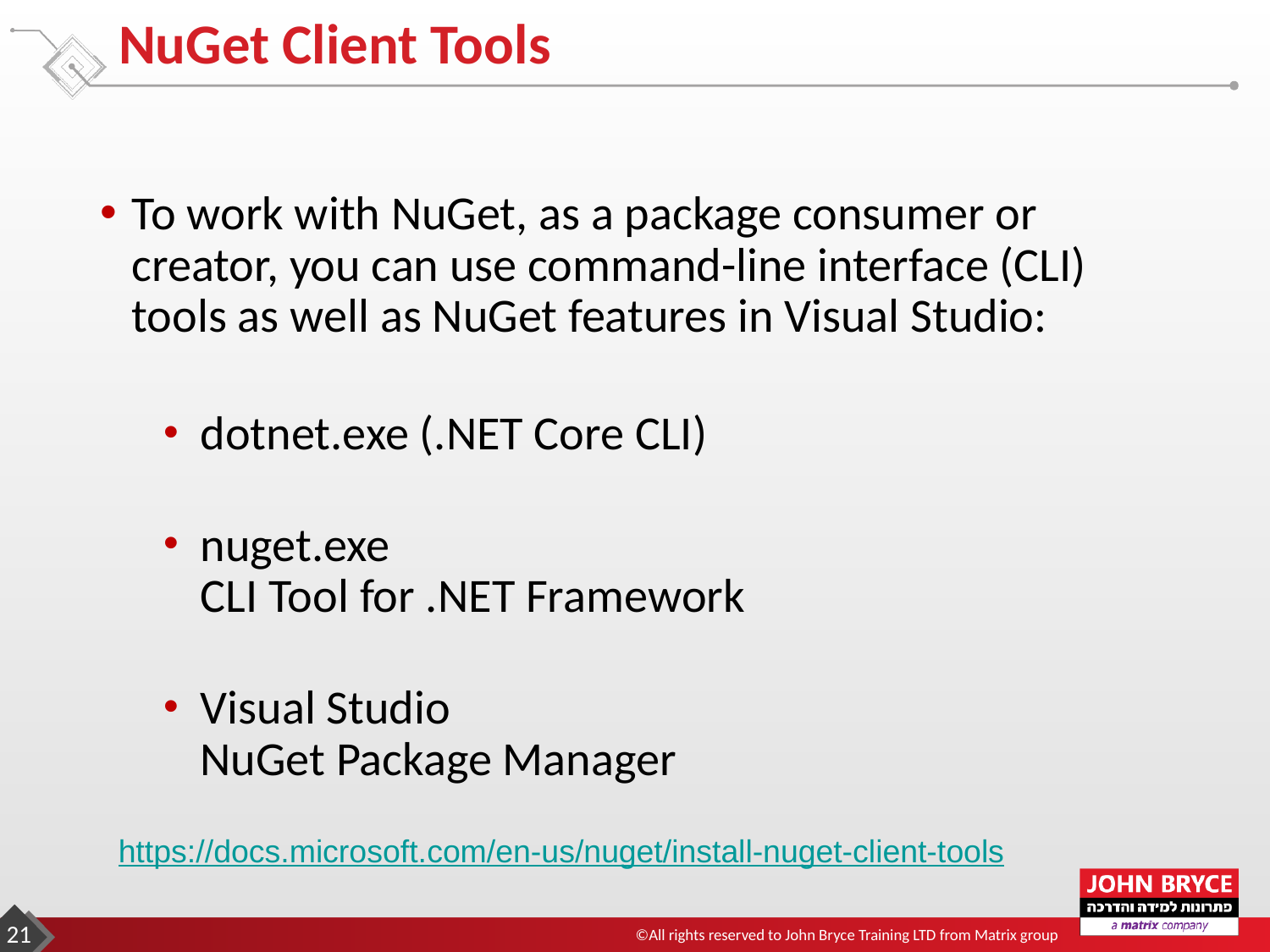

# NuGet Client Tools
To work with NuGet, as a package consumer or creator, you can use command-line interface (CLI) tools as well as NuGet features in Visual Studio:
dotnet.exe (.NET Core CLI)
nuget.exe
CLI Tool for .NET Framework
Visual Studio
NuGet Package Manager
https://docs.microsoft.com/en-us/nuget/install-nuget-client-tools
21